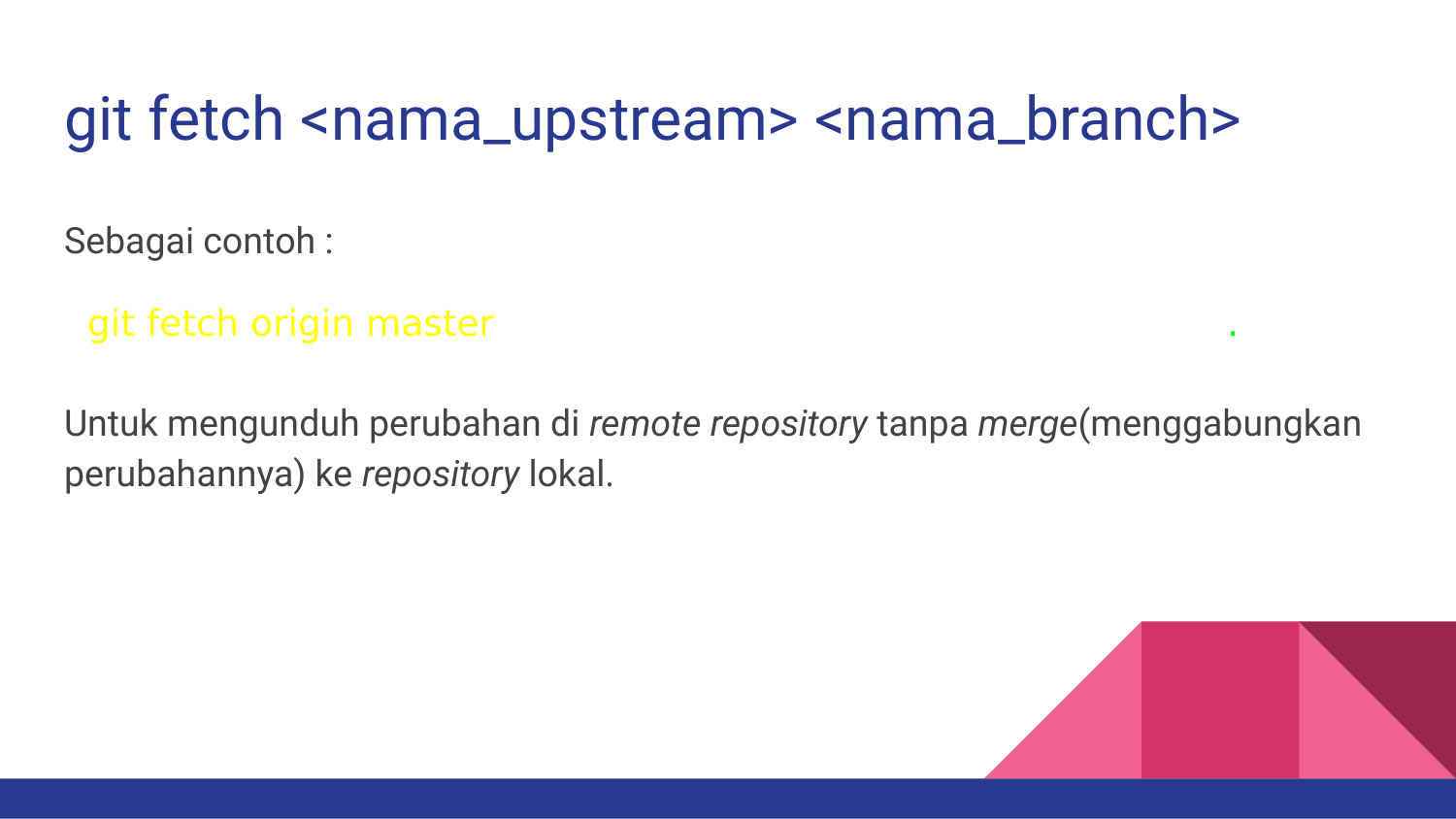

# git fetch <nama_upstream> <nama_branch>
Sebagai contoh :
  git fetch origin master                                                               .

Untuk mengunduh perubahan di remote repository tanpa merge(menggabungkan perubahannya) ke repository lokal.